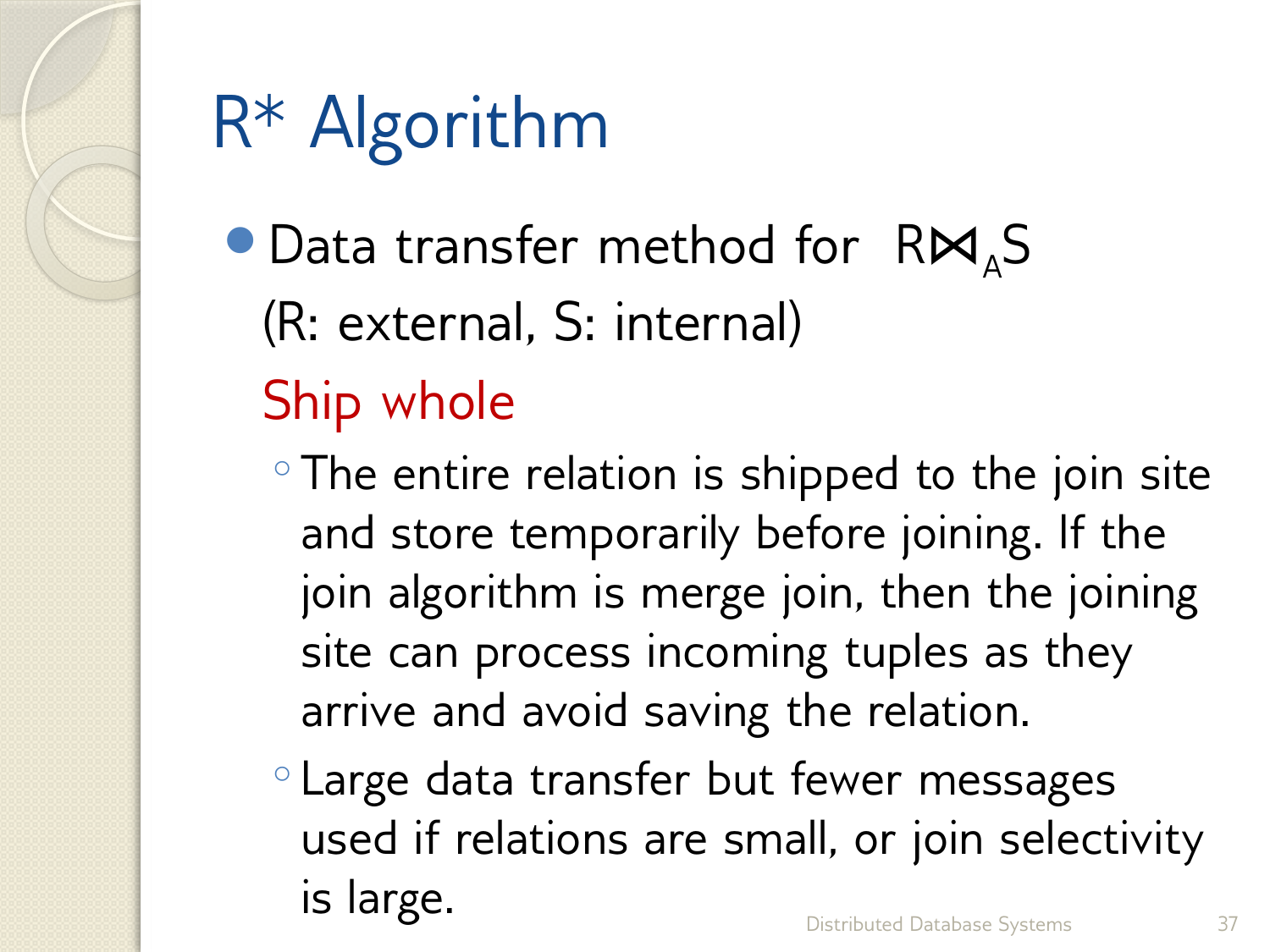

# R* Algorithm
Data transfer method for  R⋈AS
(R: external, S: internal)
	Ship whole
The entire relation is shipped to the join site and store temporarily before joining. If the join algorithm is merge join, then the joining site can process incoming tuples as they arrive and avoid saving the relation.
Large data transfer but fewer messages used if relations are small, or join selectivity is large.

Distributed Database Systems
37